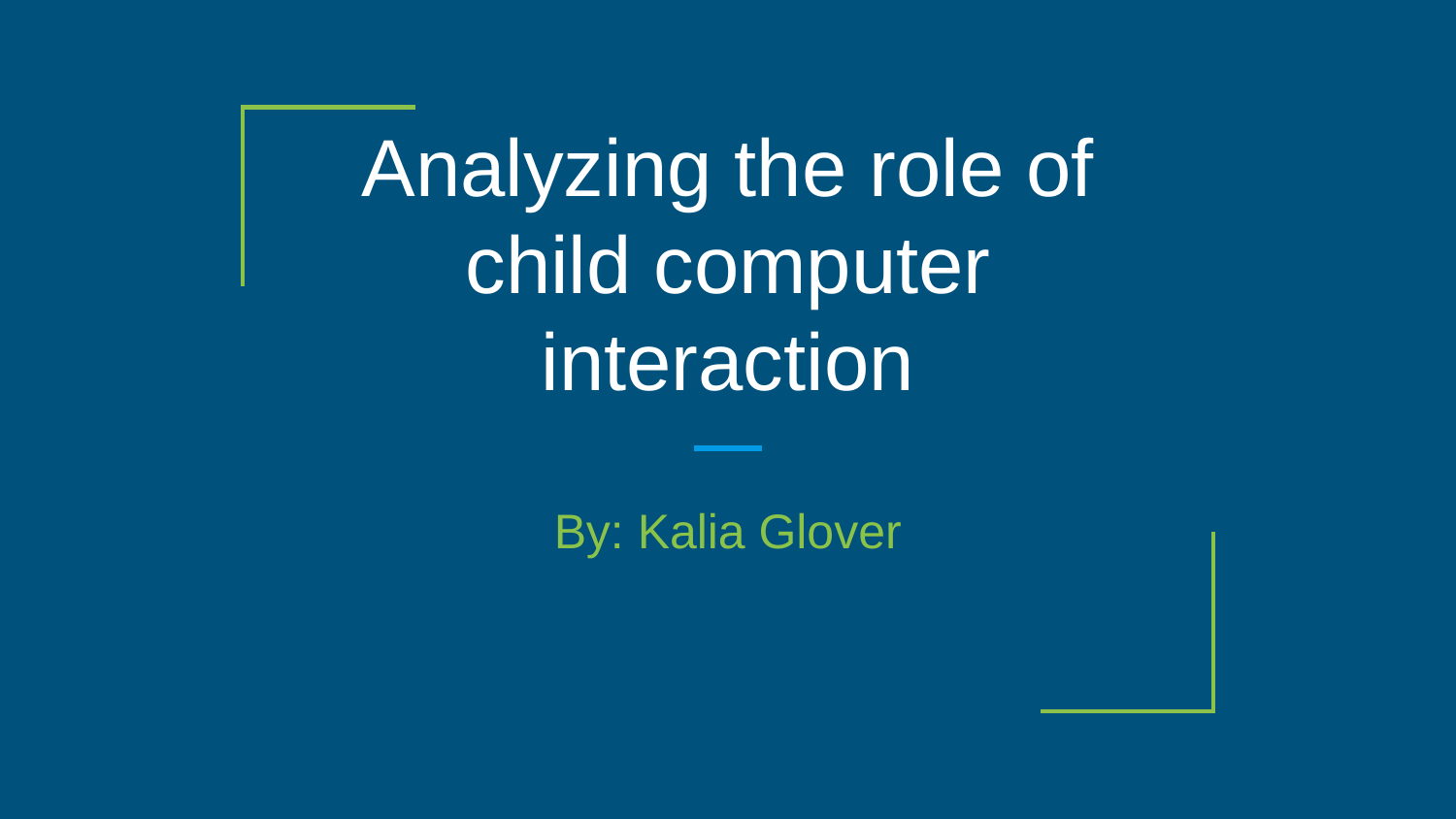

# Analyzing the role of child computer interaction
By: Kalia Glover